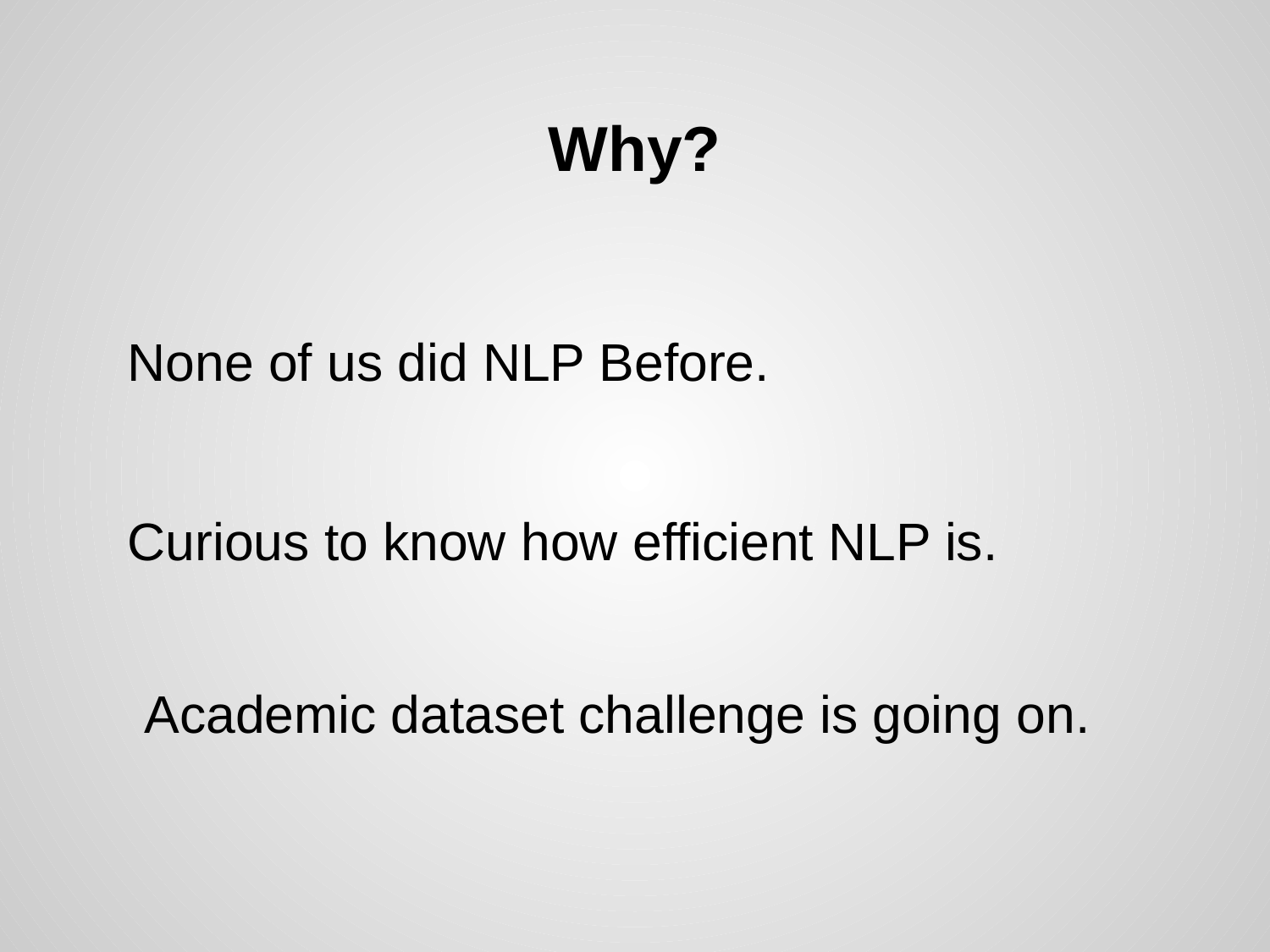

# Why?

None of us did NLP Before.

Curious to know how efficient NLP is.

Academic dataset challenge is going on.